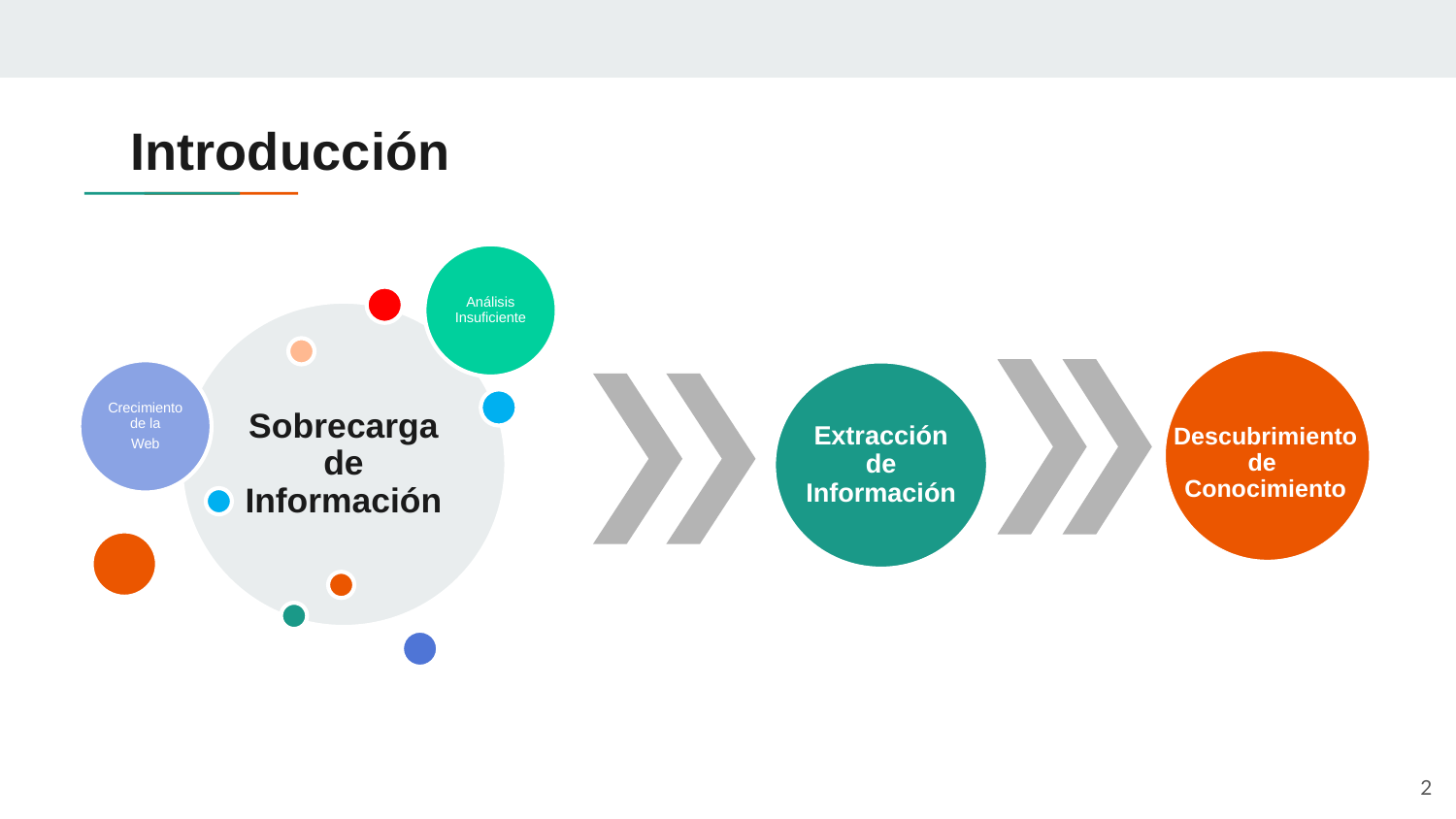

# Introducción
Análisis Insuficiente

Sobrecarga de Información

Crecimiento de la
Web

Descubrimiento de
Conocimiento

Extracción de Información

2